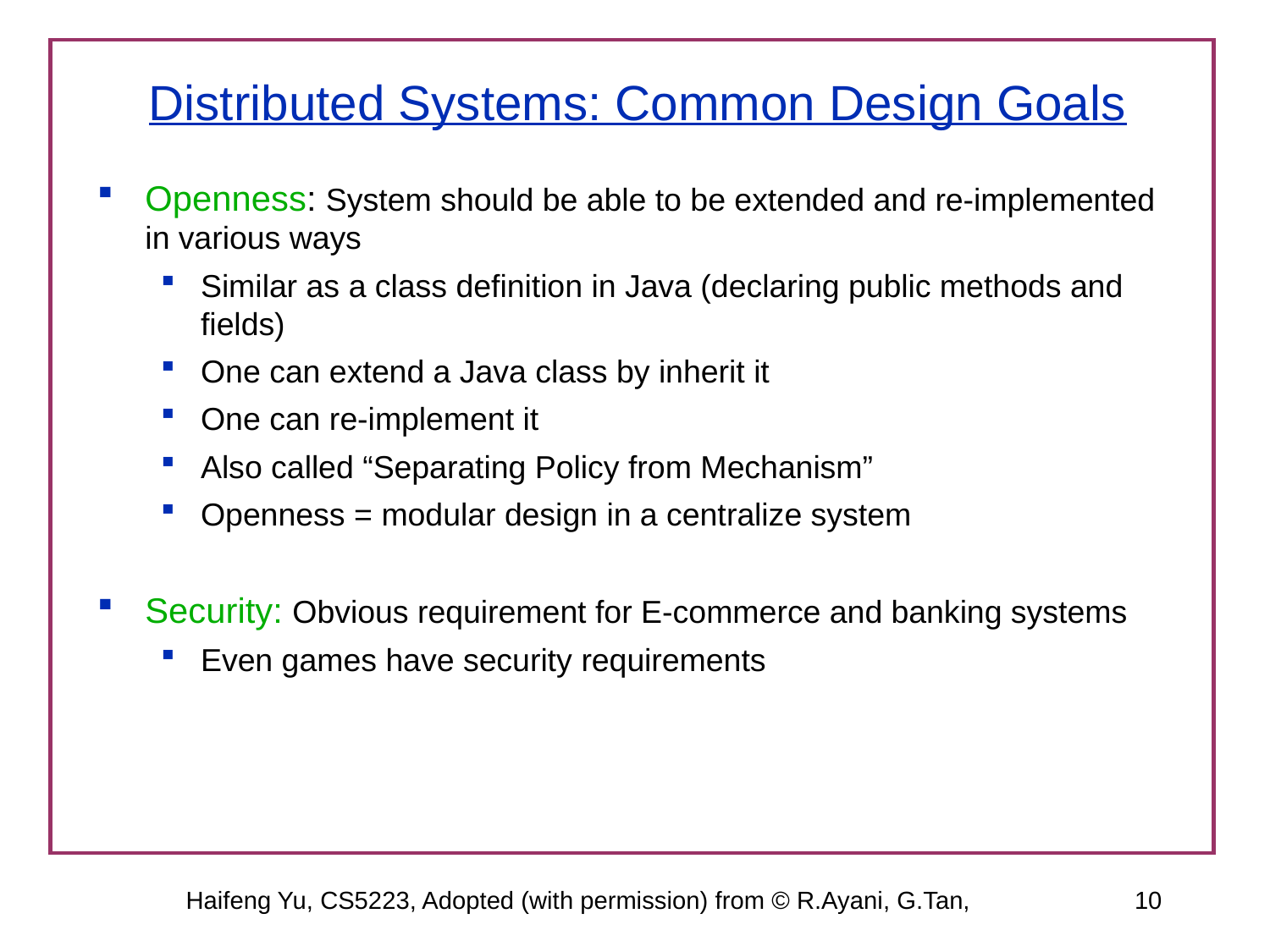

# Distributed Systems: Common Design Goals
Openness: System should be able to be extended and re-implemented in various ways
Similar as a class definition in Java (declaring public methods and fields)
One can extend a Java class by inherit it
One can re-implement it
Also called “Separating Policy from Mechanism”
Openness = modular design in a centralize system

Security: Obvious requirement for E-commerce and banking systems
Even games have security requirements

Haifeng Yu, CS5223, Adopted (with permission) from © R.Ayani, G.Tan,
10